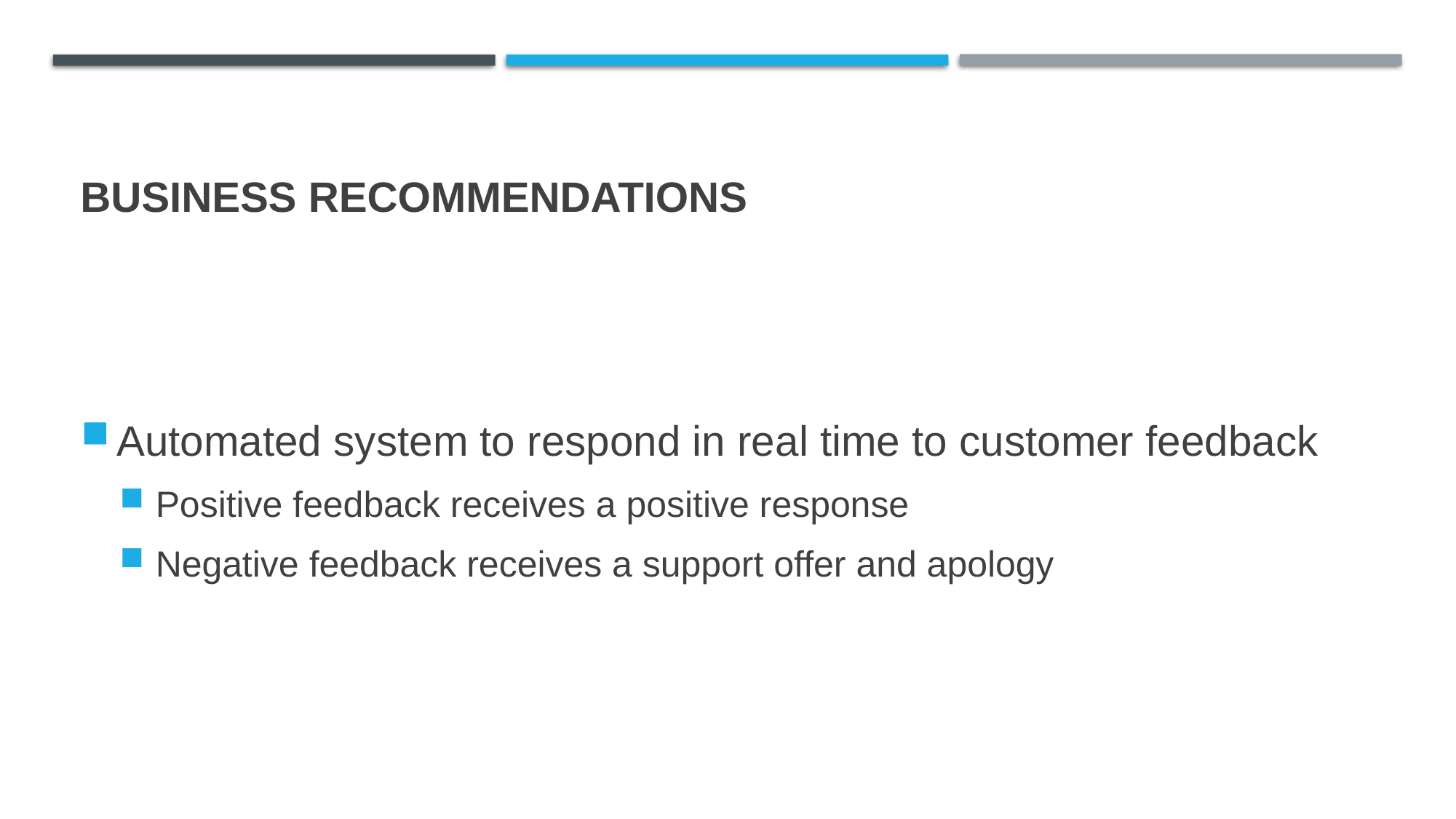

# Business Recommendations
Automated system to respond in real time to customer feedback
Positive feedback receives a positive response
Negative feedback receives a support offer and apology